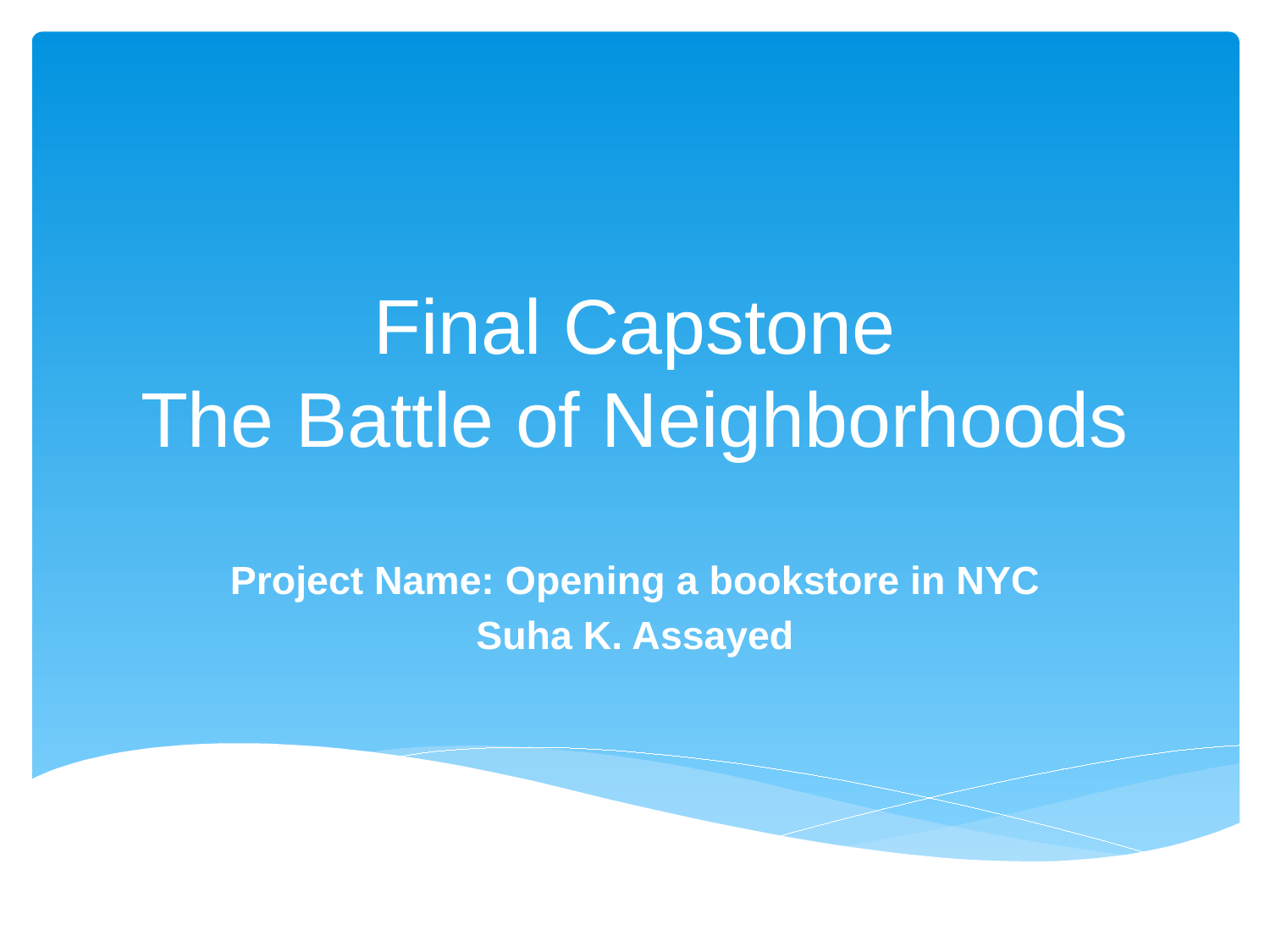

# Final Capstone The Battle of Neighborhoods

Project Name: Opening a bookstore in NYC
Suha K. Assayed